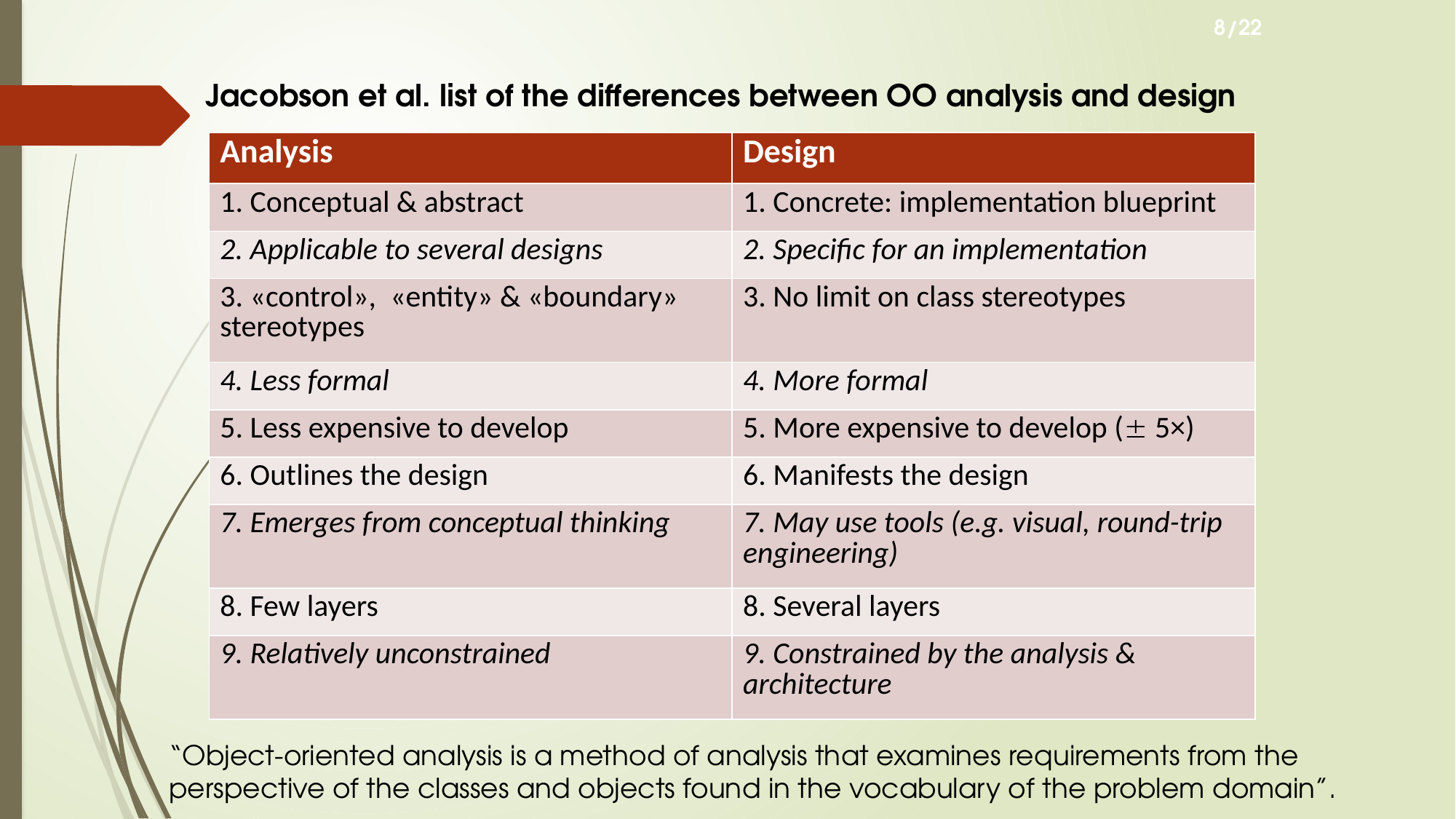

8/22
Jacobson et al. list of the differences between OO analysis and design
| Analysis | Design |
| --- | --- |
| 1. Conceptual & abstract | 1. Concrete: implementation blueprint |
| 2. Applicable to several designs | 2. Specific for an implementation |
| 3. «control», «entity» & «boundary» stereotypes | 3. No limit on class stereotypes |
| 4. Less formal | 4. More formal |
| 5. Less expensive to develop | 5. More expensive to develop (± 5×) |
| 6. Outlines the design | 6. Manifests the design |
| 7. Emerges from conceptual thinking | 7. May use tools (e.g. visual, round-trip engineering) |
| 8. Few layers | 8. Several layers |
| 9. Relatively unconstrained | 9. Constrained by the analysis & architecture |
“Object-oriented analysis is a method of analysis that examines requirements from the perspective of the classes and objects found in the vocabulary of the problem domain”.